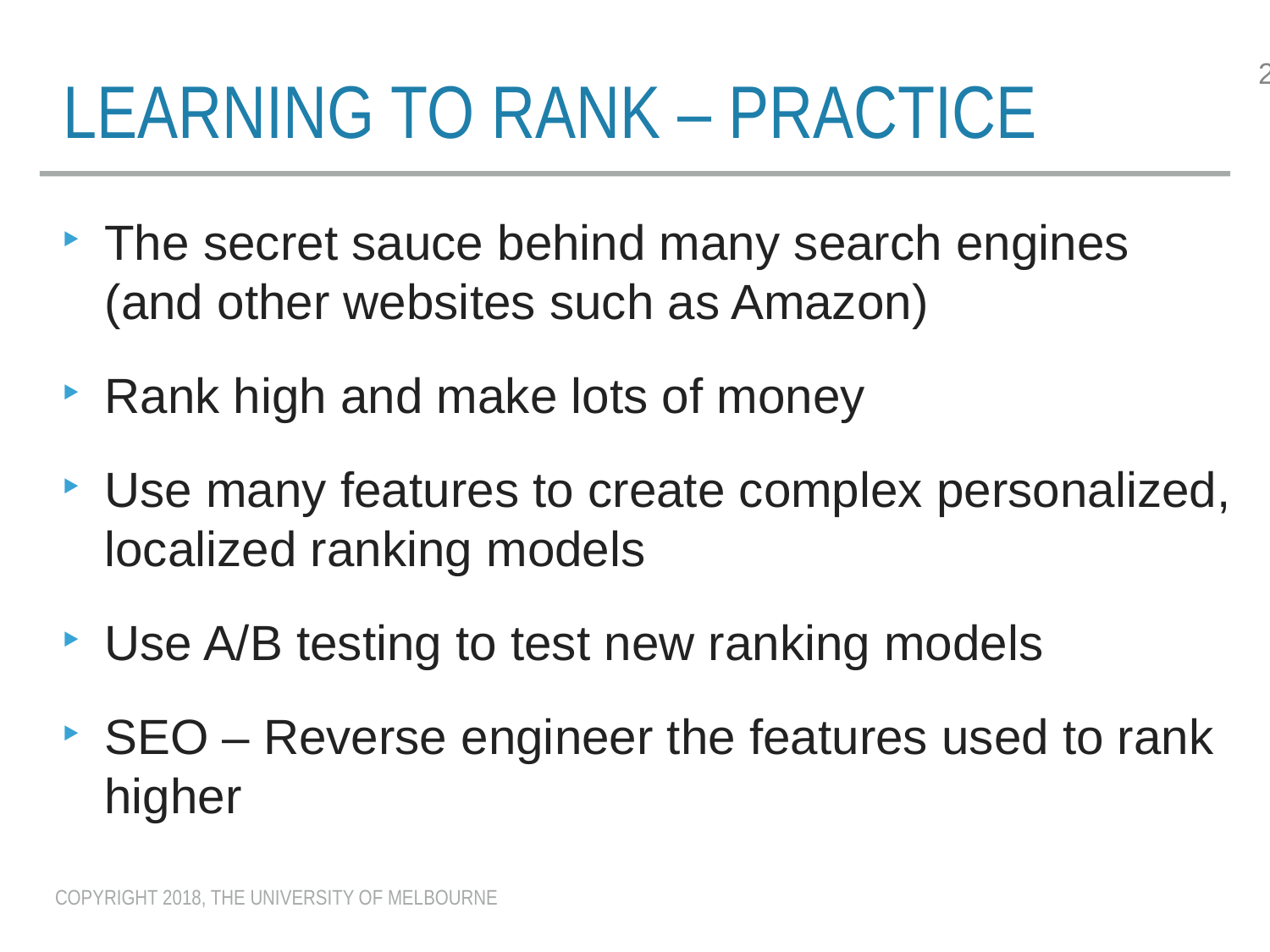

# LEARNING to RANK – PRACTICE
The secret sauce behind many search engines (and other websites such as Amazon)
Rank high and make lots of money
Use many features to create complex personalized, localized ranking models
Use A/B testing to test new ranking models
SEO – Reverse engineer the features used to rank higher